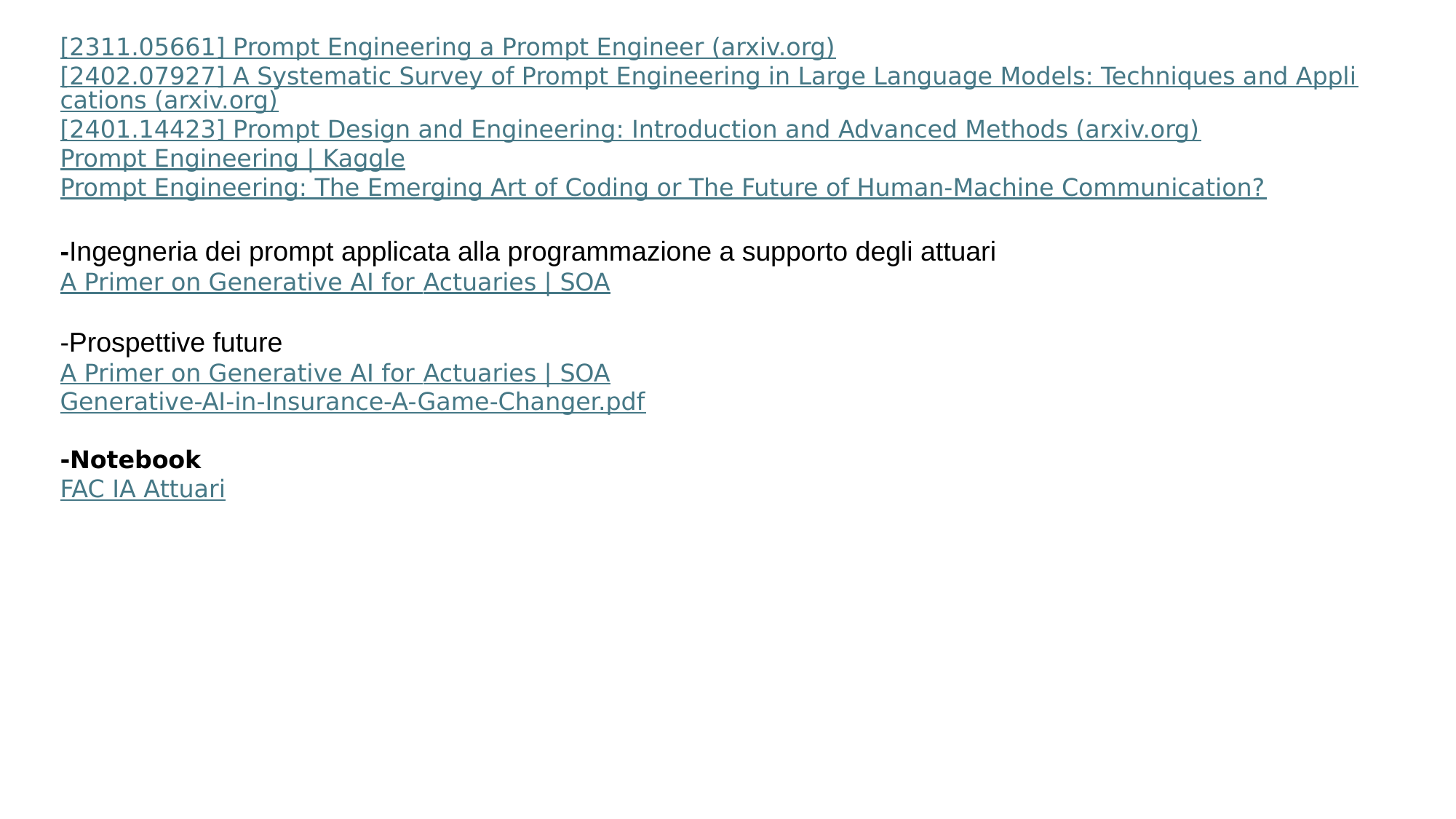

[2311.05661] Prompt Engineering a Prompt Engineer (arxiv.org)
[2402.07927] A Systematic Survey of Prompt Engineering in Large Language Models: Techniques and Applications (arxiv.org)
[2401.14423] Prompt Design and Engineering: Introduction and Advanced Methods (arxiv.org)
Prompt Engineering | Kaggle
Prompt Engineering: The Emerging Art of Coding or The Future of Human-Machine Communication?

-Ingegneria dei prompt applicata alla programmazione a supporto degli attuari
A Primer on Generative AI for Actuaries | SOA

-Prospettive future
A Primer on Generative AI for Actuaries | SOA
Generative-AI-in-Insurance-A-Game-Changer.pdf

-Notebook
FAC IA Attuari